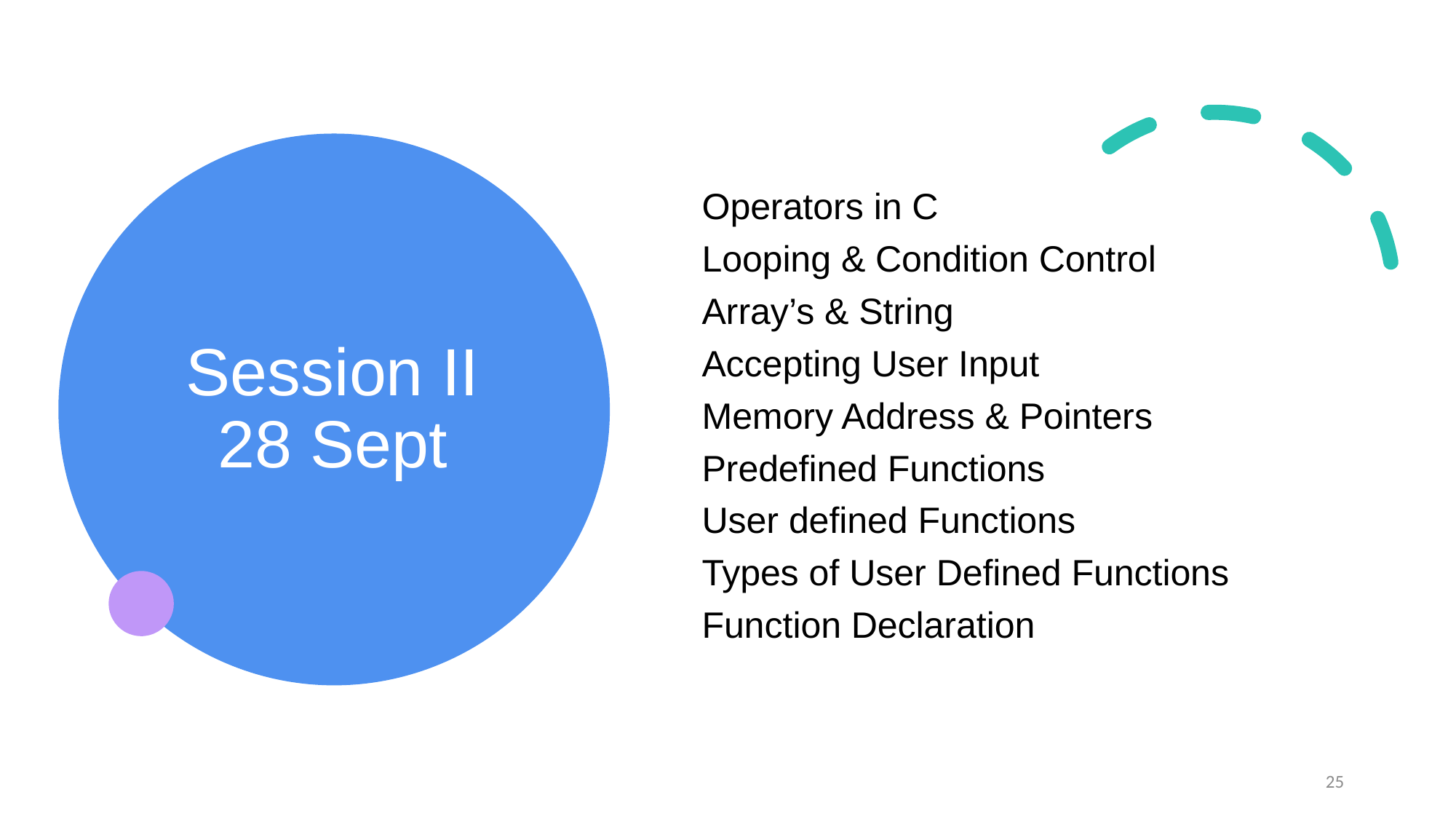

# Session II 28 Sept
Operators in C
Looping & Condition Control
Array’s & String
Accepting User Input
Memory Address & Pointers
Predefined Functions
User defined Functions
Types of User Defined Functions
Function Declaration
25